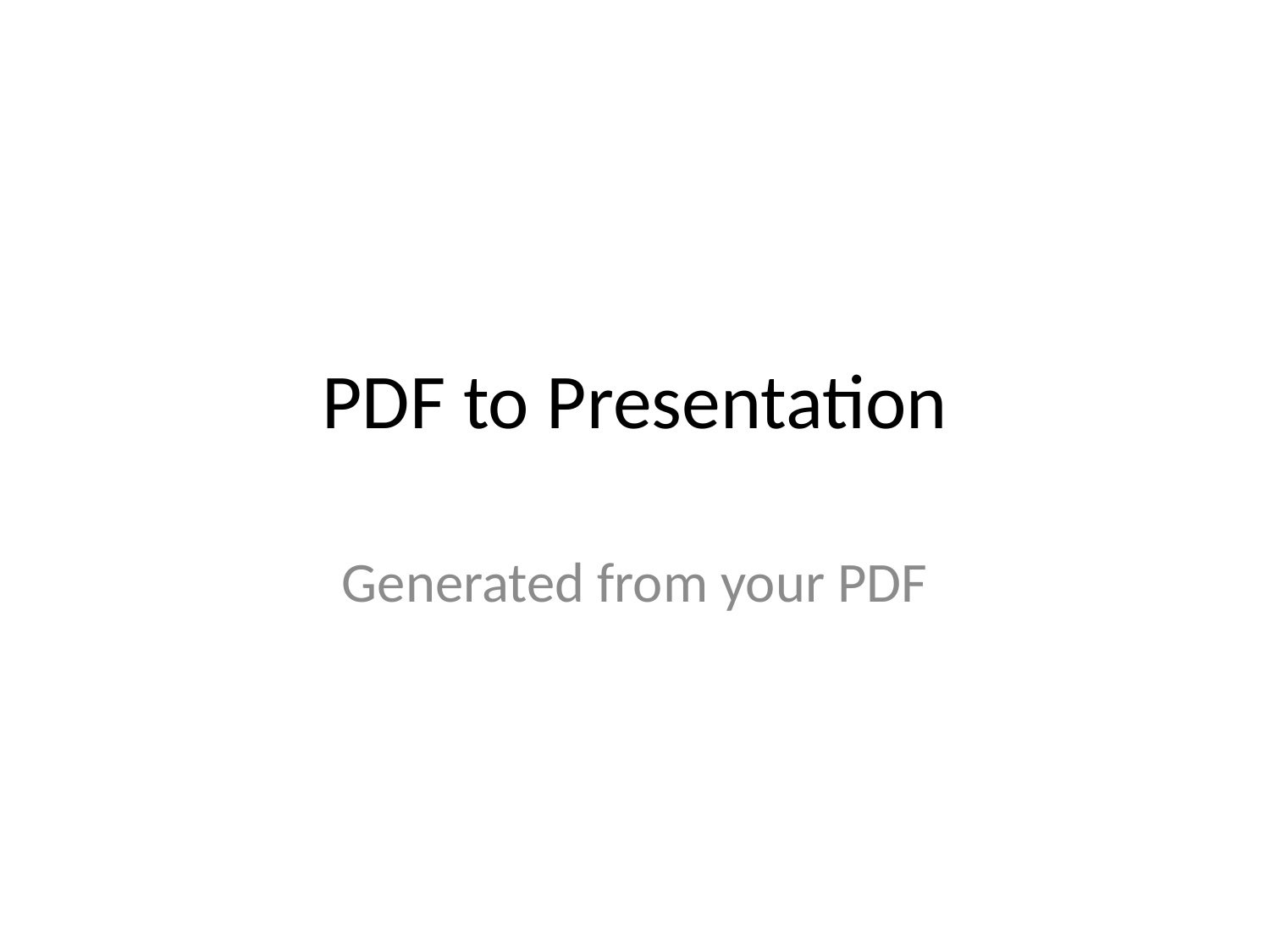

# PDF to Presentation
Generated from your PDF